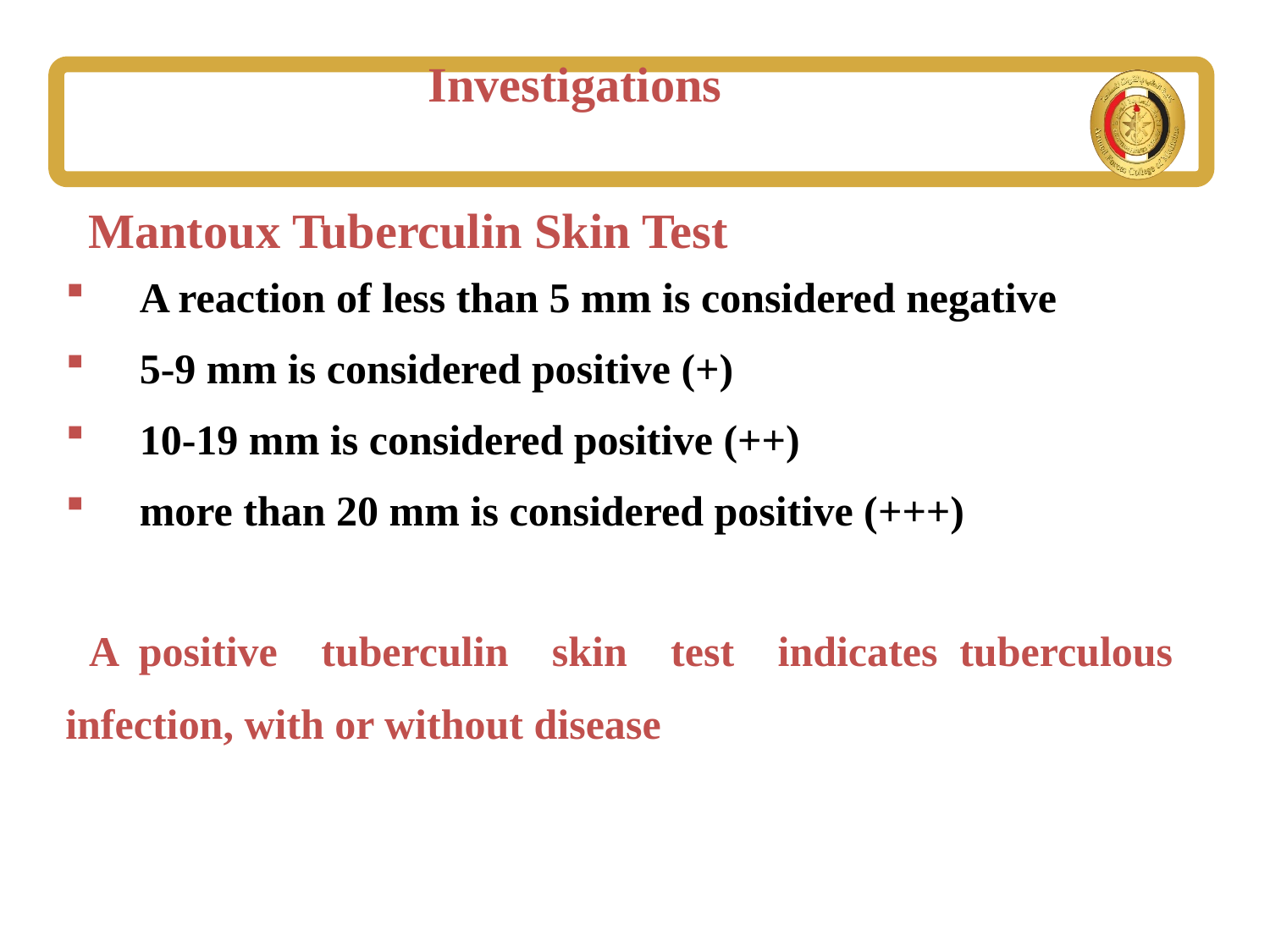

Investigations
 Mantoux Tuberculin Skin Test
 A reaction of less than 5 mm is considered negative
 5-9 mm is considered positive (+)
 10-19 mm is considered positive (++)
 more than 20 mm is considered positive (+++)

 A positive  tuberculin  skin  test  indicates tuberculous 	infection, with or without disease